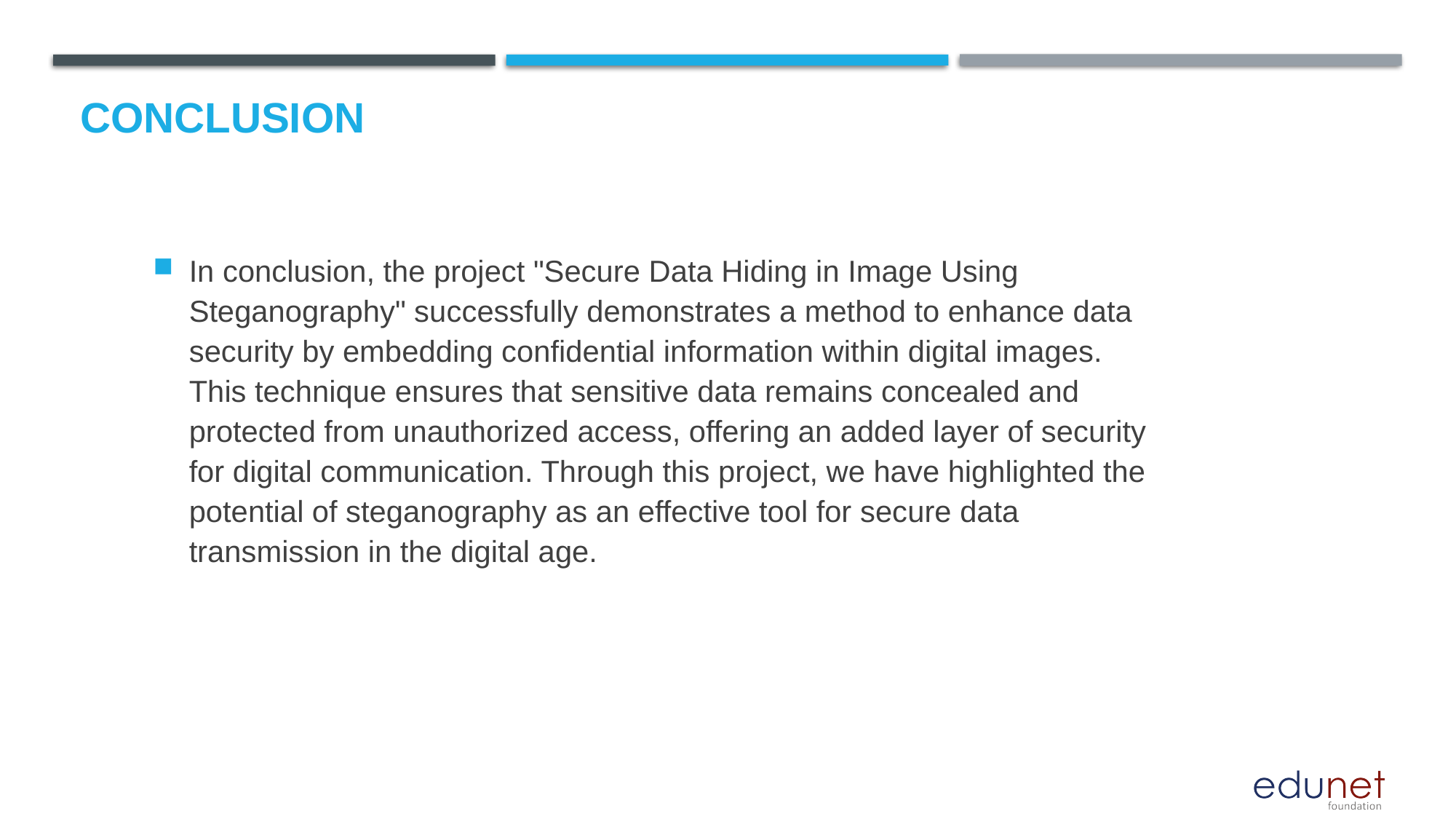

# Conclusion
In conclusion, the project "Secure Data Hiding in Image Using Steganography" successfully demonstrates a method to enhance data security by embedding confidential information within digital images. This technique ensures that sensitive data remains concealed and protected from unauthorized access, offering an added layer of security for digital communication. Through this project, we have highlighted the potential of steganography as an effective tool for secure data transmission in the digital age.